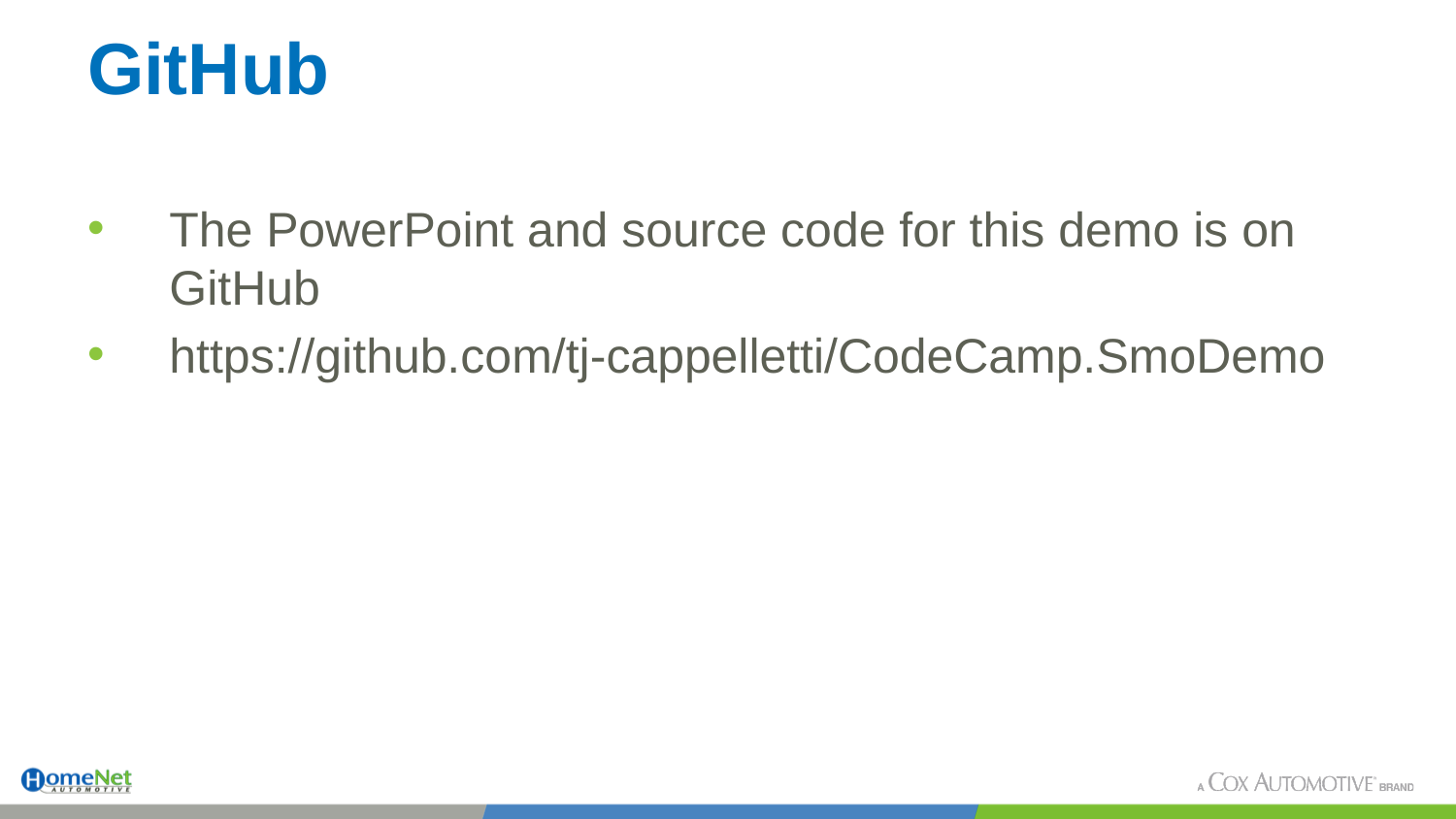

# GitHub
The PowerPoint and source code for this demo is on GitHub
https://github.com/tj-cappelletti/CodeCamp.SmoDemo